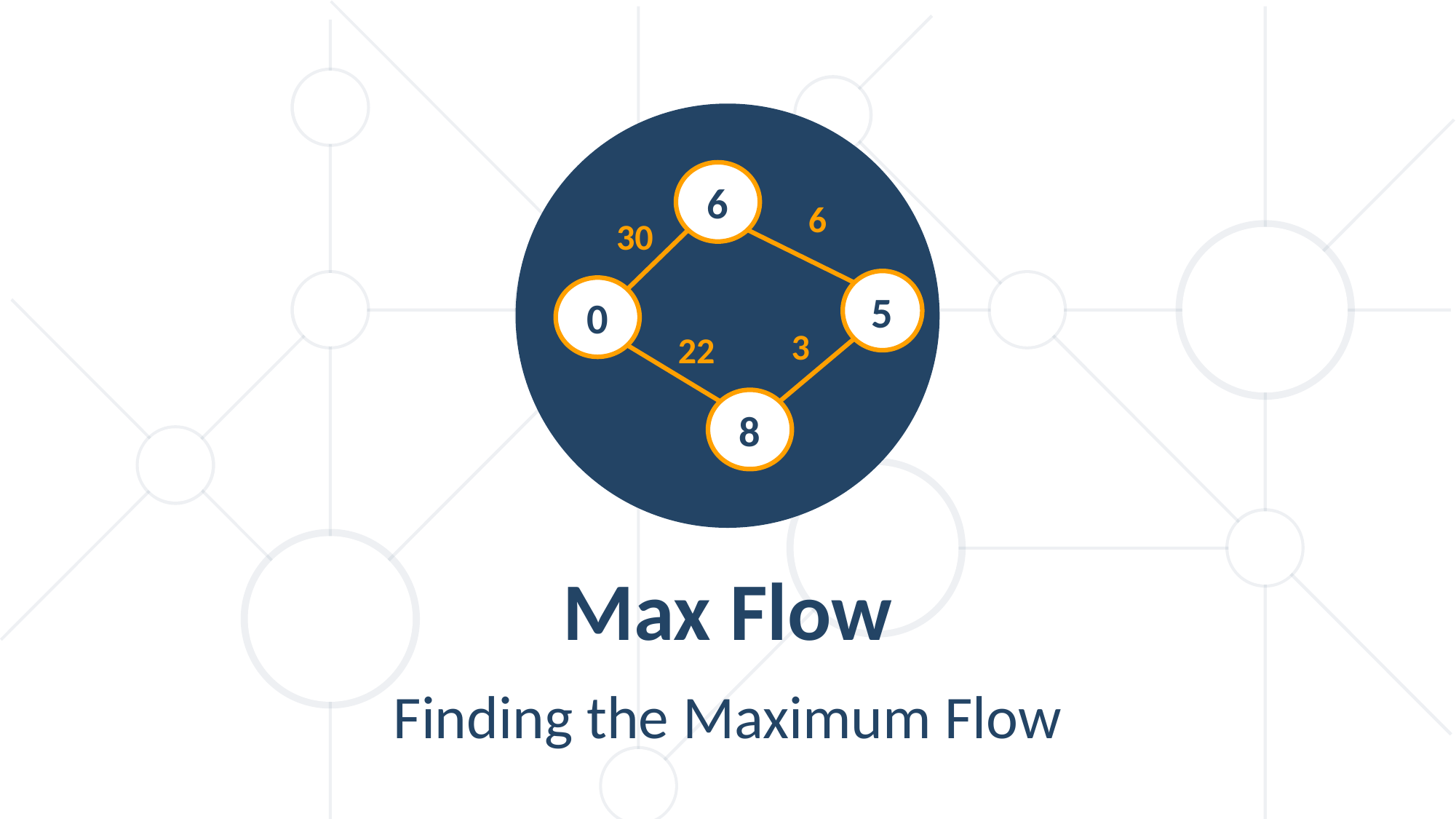

6
6
30
5
0
3
22
8
Max Flow
Finding the Maximum Flow